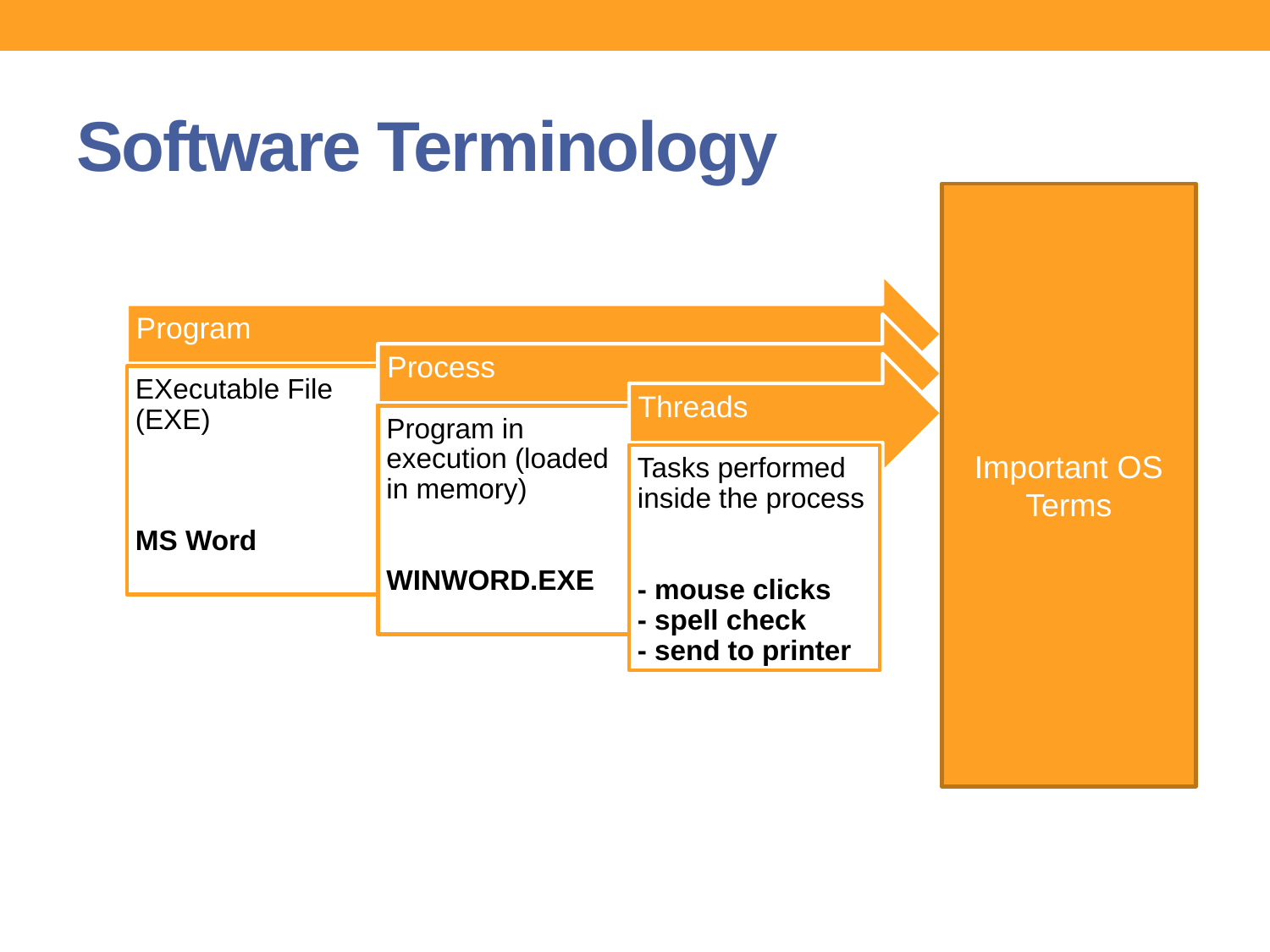

# Software Terminology
Important OS Terms
Program
EXecutable File (EXE)
MS Word
Process
Program in execution (loaded in memory)
WINWORD.EXE
Threads
Tasks performed inside the process
- mouse clicks
- spell check
- send to printer